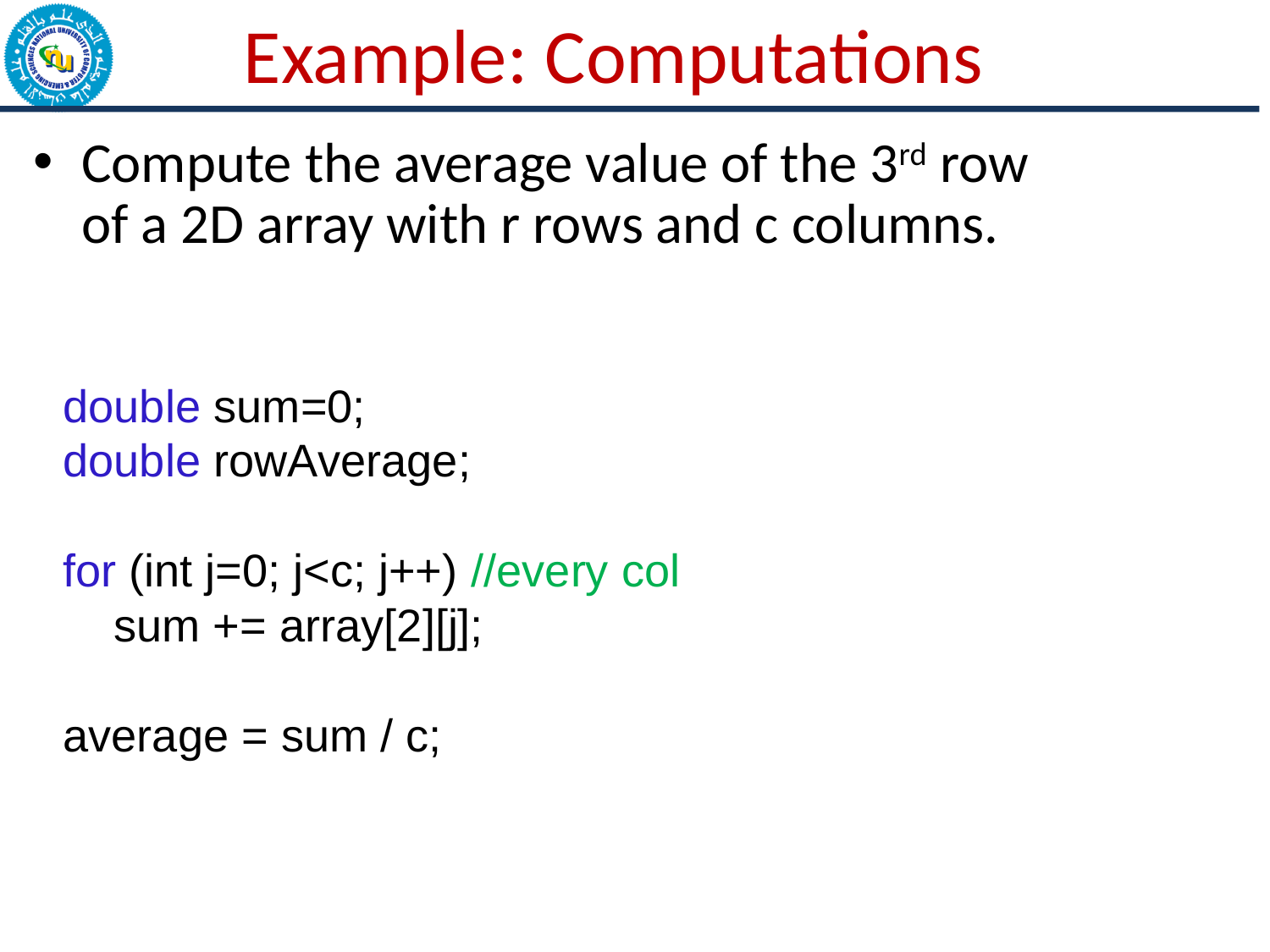

# Example: Computations

Compute the average value of the 3rd row
of a 2D array with r rows and c columns.
double sum=0;
double rowAverage;

for (int j=0; j<c; j++) //every col
    sum += array[2][j];

average = sum / c;